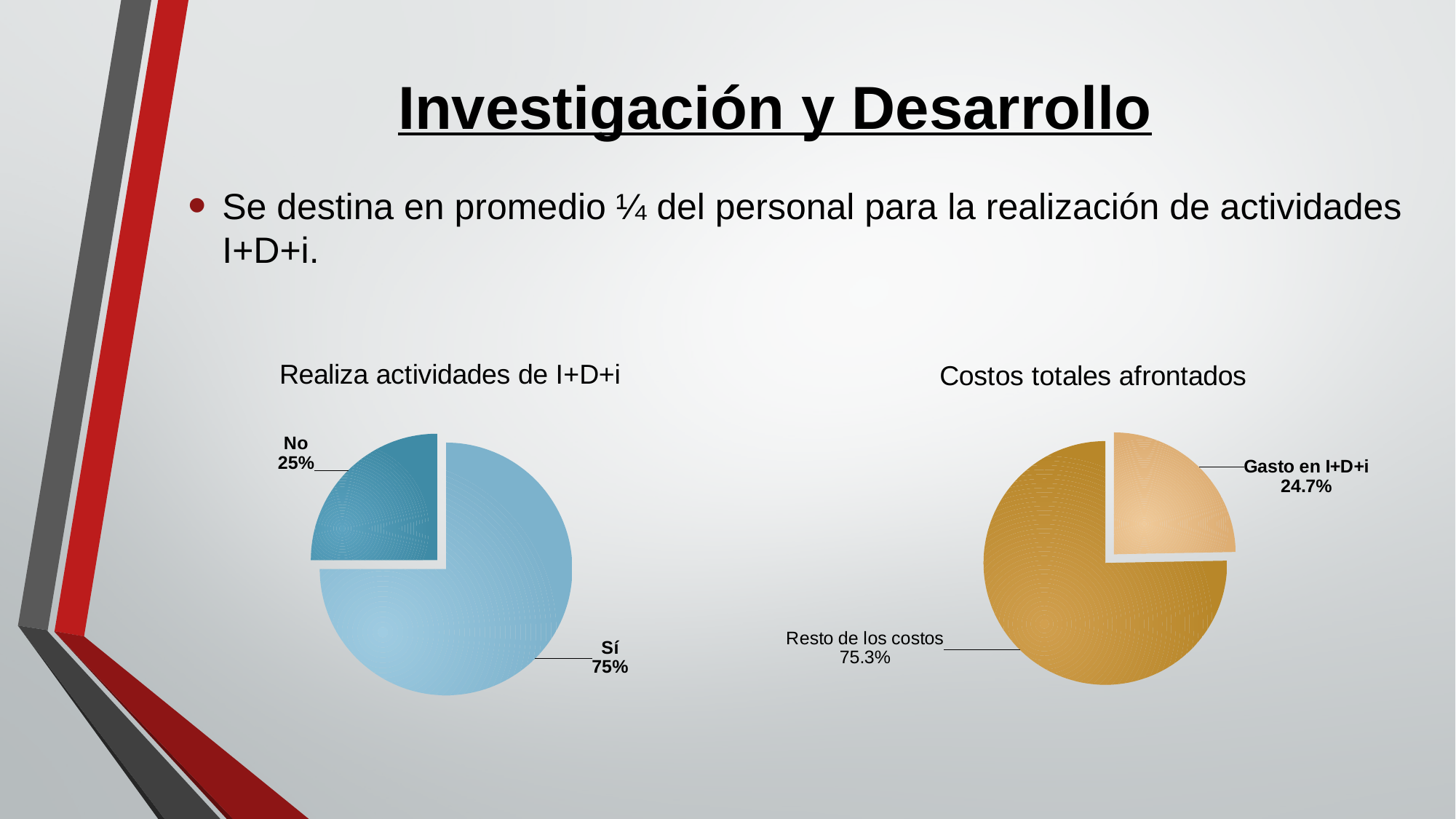

# Investigación y Desarrollo
Se destina en promedio ¼ del personal para la realización de actividades I+D+i.

### Chart: Realiza actividades de I+D+i

| Category | Porcentaje |
|---|---|
| Sí | 0.75 |
| No | 0.25 |

### Chart: Costos totales afrontados

| Category | Porcentaje |
|---|---|
| Gasto en I+D+i | 0.247 |
| Resto de gastos | 0.753 |